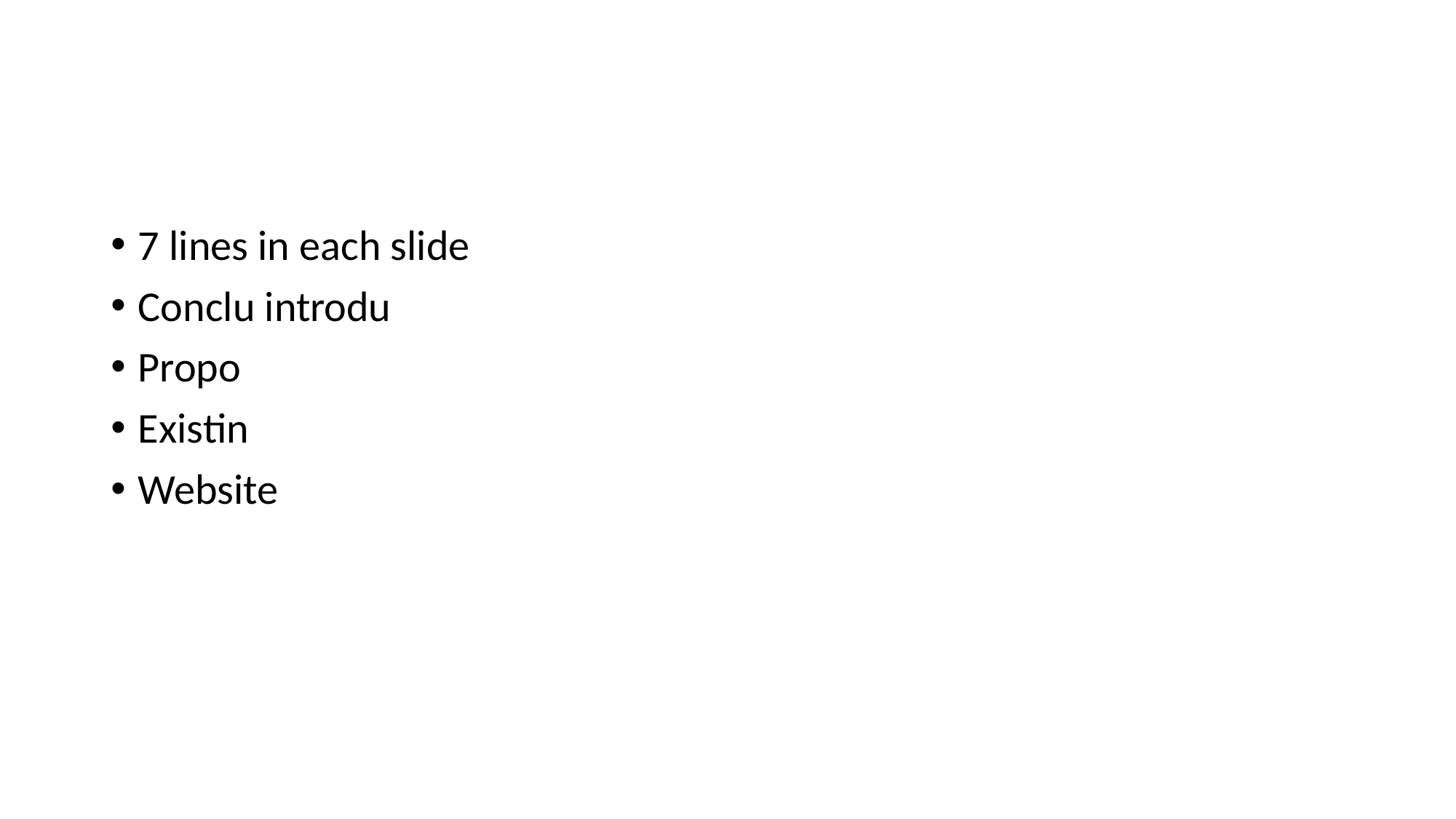

#
7 lines in each slide
Conclu introdu
Propo
Existin
Website